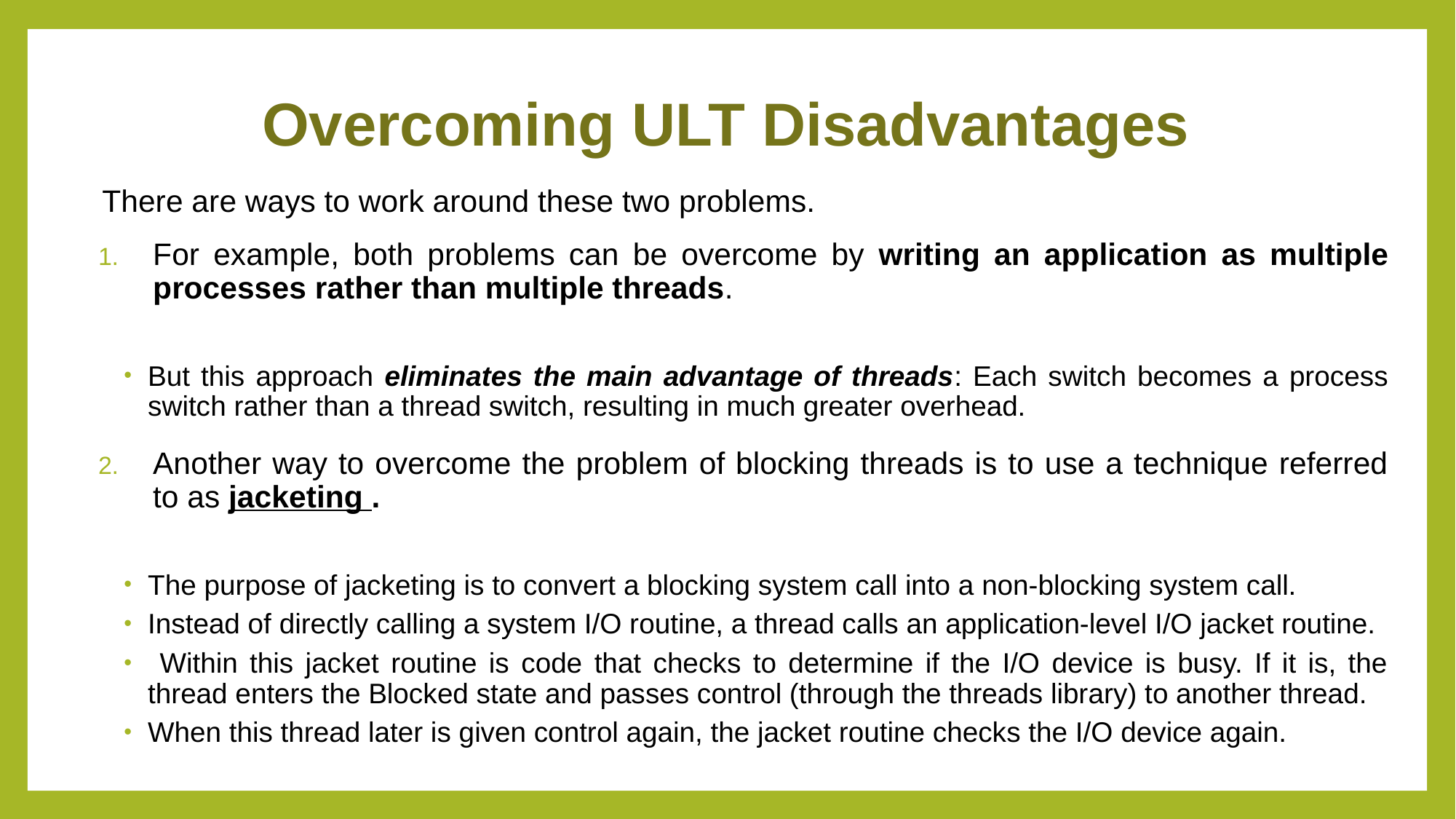

# Overcoming ULT Disadvantages
There are ways to work around these two problems.
For example, both problems can be overcome by writing an application as multiple processes rather than multiple threads.

But this approach eliminates the main advantage of threads: Each switch becomes a process switch rather than a thread switch, resulting in much greater overhead.
Another way to overcome the problem of blocking threads is to use a technique referred to as jacketing .

The purpose of jacketing is to convert a blocking system call into a non-blocking system call.
Instead of directly calling a system I/O routine, a thread calls an application-level I/O jacket routine.
 Within this jacket routine is code that checks to determine if the I/O device is busy. If it is, the thread enters the Blocked state and passes control (through the threads library) to another thread.
When this thread later is given control again, the jacket routine checks the I/O device again.